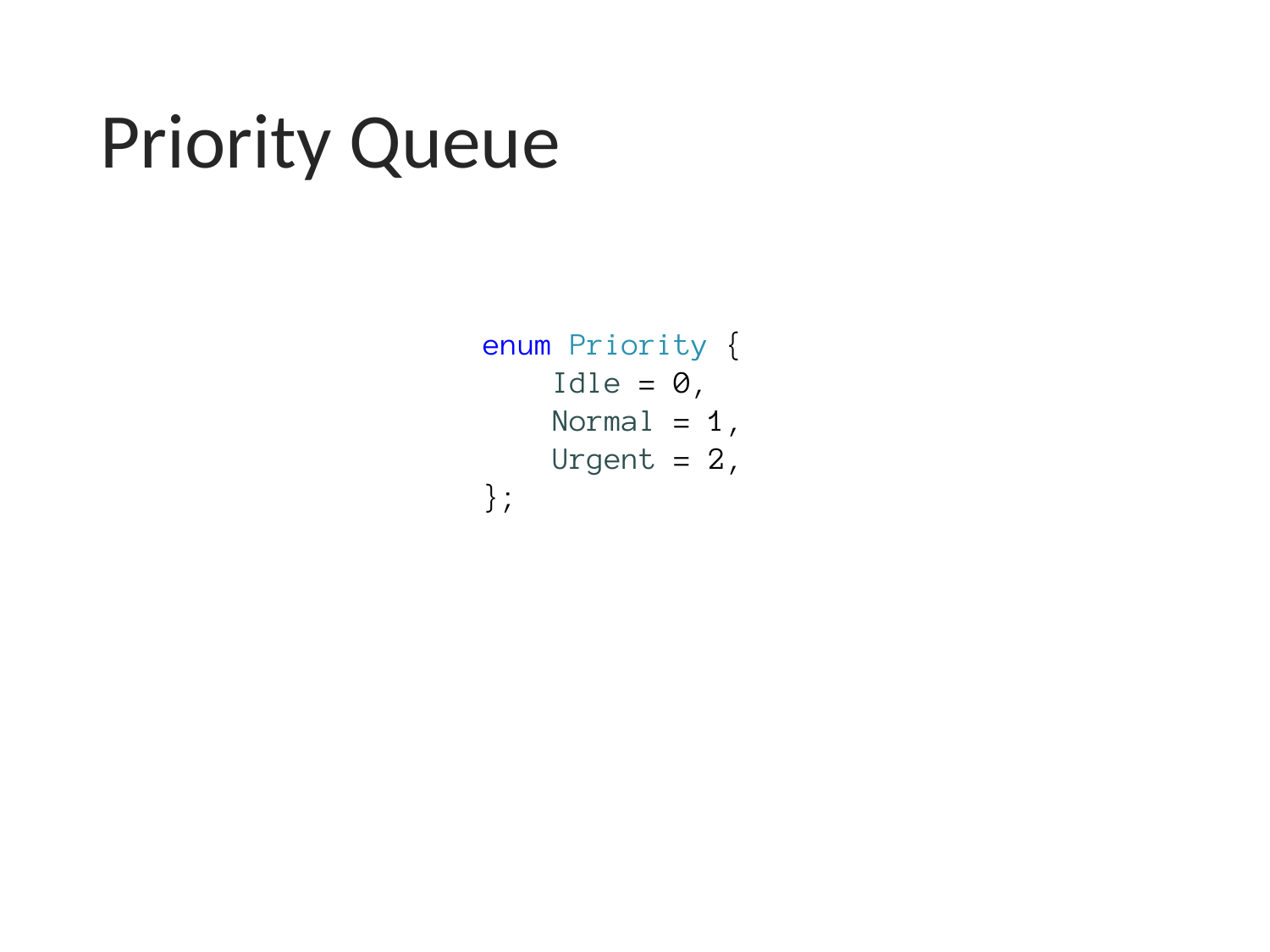

# Priority Queue
enum Priority {
    Idle = 0,
    Normal = 1,
    Urgent = 2,
};